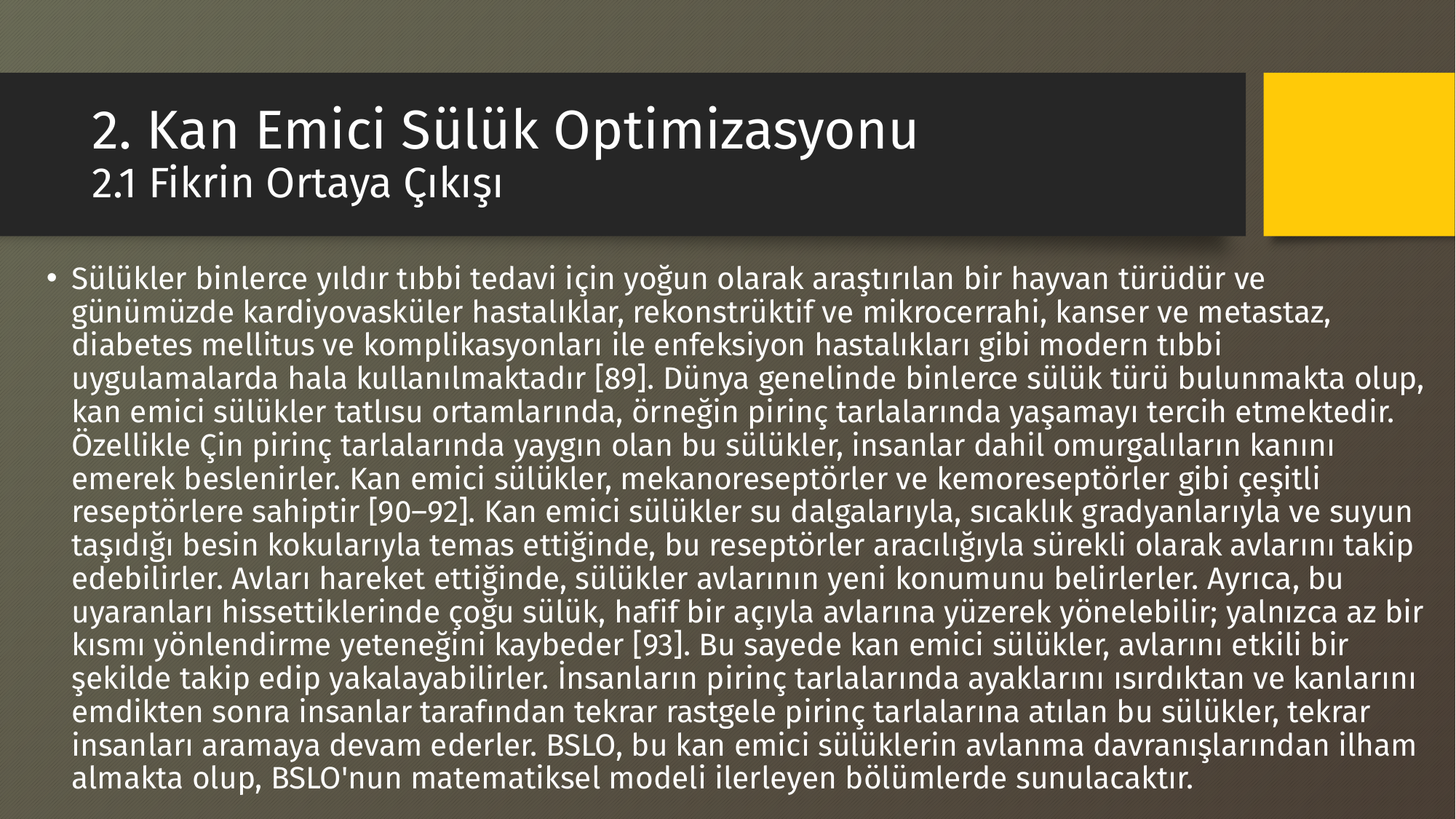

# 2. Kan Emici Sülük Optimizasyonu 2.1 Fikrin Ortaya Çıkışı
Sülükler binlerce yıldır tıbbi tedavi için yoğun olarak araştırılan bir hayvan türüdür ve günümüzde kardiyovasküler hastalıklar, rekonstrüktif ve mikrocerrahi, kanser ve metastaz, diabetes mellitus ve komplikasyonları ile enfeksiyon hastalıkları gibi modern tıbbi uygulamalarda hala kullanılmaktadır [89]. Dünya genelinde binlerce sülük türü bulunmakta olup, kan emici sülükler tatlısu ortamlarında, örneğin pirinç tarlalarında yaşamayı tercih etmektedir. Özellikle Çin pirinç tarlalarında yaygın olan bu sülükler, insanlar dahil omurgalıların kanını emerek beslenirler. Kan emici sülükler, mekanoreseptörler ve kemoreseptörler gibi çeşitli reseptörlere sahiptir [90–92]. Kan emici sülükler su dalgalarıyla, sıcaklık gradyanlarıyla ve suyun taşıdığı besin kokularıyla temas ettiğinde, bu reseptörler aracılığıyla sürekli olarak avlarını takip edebilirler. Avları hareket ettiğinde, sülükler avlarının yeni konumunu belirlerler. Ayrıca, bu uyaranları hissettiklerinde çoğu sülük, hafif bir açıyla avlarına yüzerek yönelebilir; yalnızca az bir kısmı yönlendirme yeteneğini kaybeder [93]. Bu sayede kan emici sülükler, avlarını etkili bir şekilde takip edip yakalayabilirler. İnsanların pirinç tarlalarında ayaklarını ısırdıktan ve kanlarını emdikten sonra insanlar tarafından tekrar rastgele pirinç tarlalarına atılan bu sülükler, tekrar insanları aramaya devam ederler. BSLO, bu kan emici sülüklerin avlanma davranışlarından ilham almakta olup, BSLO'nun matematiksel modeli ilerleyen bölümlerde sunulacaktır.